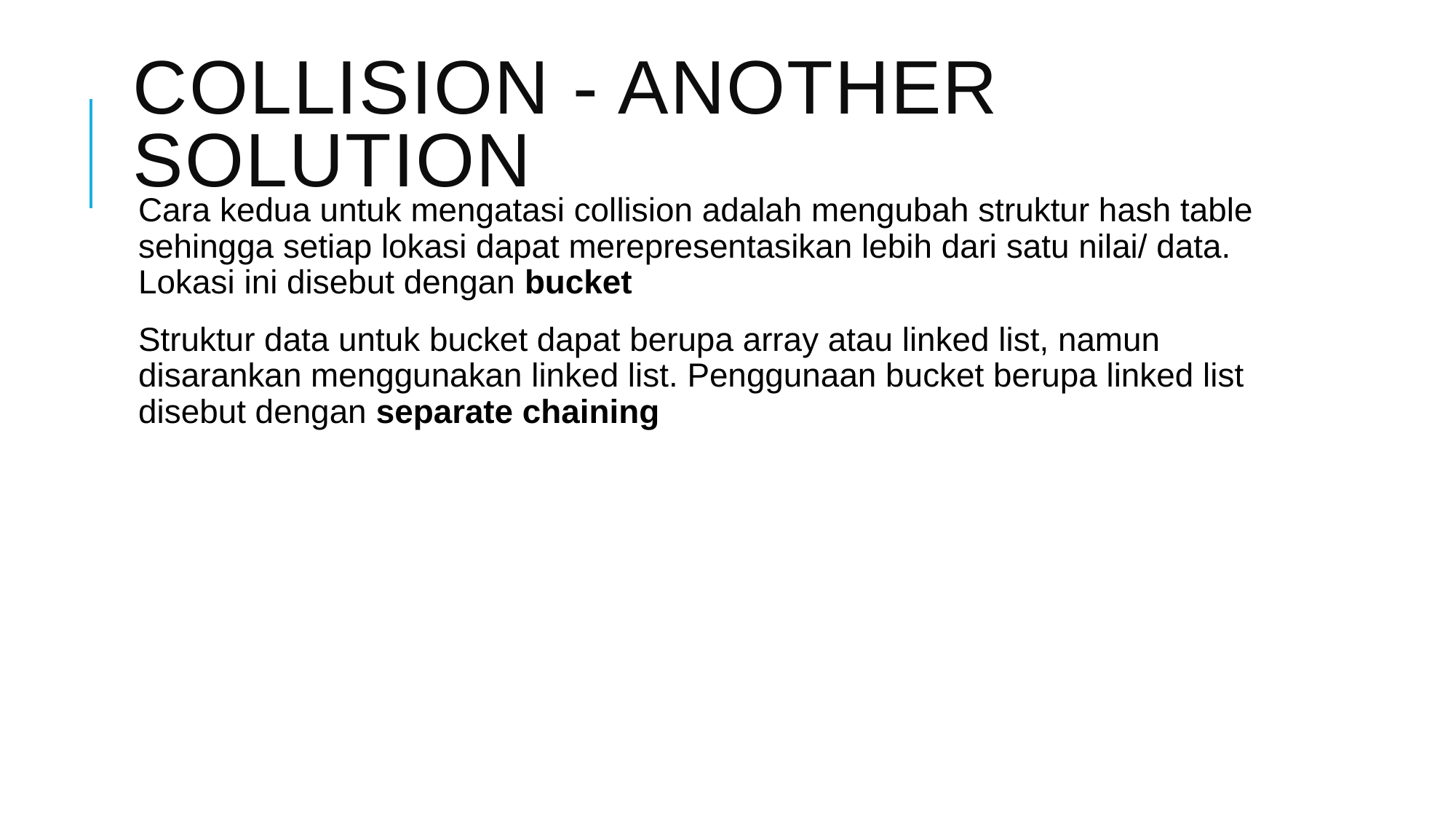

# Collision - another solution
Cara kedua untuk mengatasi collision adalah mengubah struktur hash table sehingga setiap lokasi dapat merepresentasikan lebih dari satu nilai/ data. Lokasi ini disebut dengan bucket
Struktur data untuk bucket dapat berupa array atau linked list, namun disarankan menggunakan linked list. Penggunaan bucket berupa linked list disebut dengan separate chaining